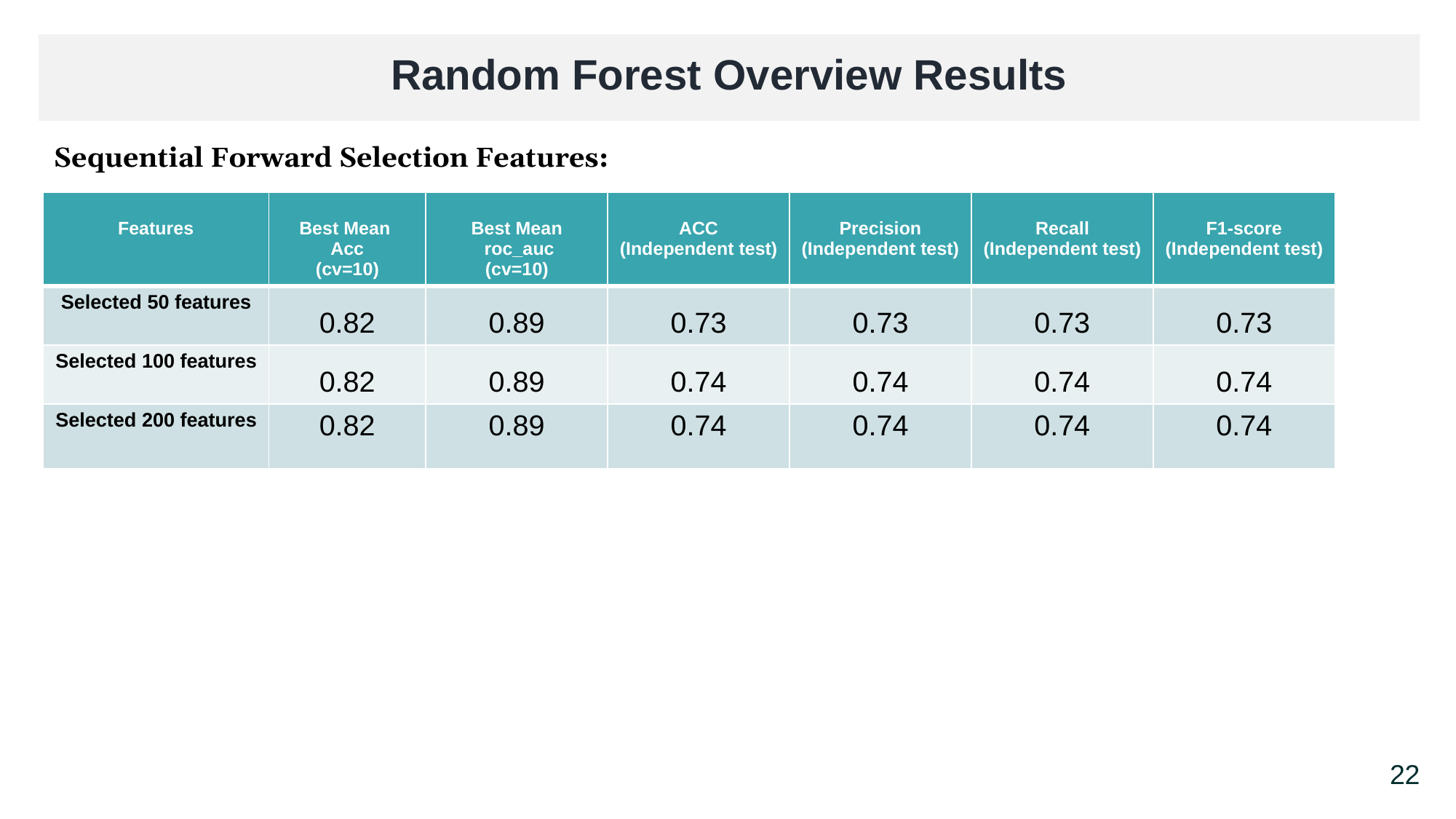

Random Forest Overview Results
Sequential Forward Selection Features:
| Features | Best Mean Acc (cv=10) | Best Mean roc\_auc (cv=10) | ACC (Independent test) | Precision (Independent test) | Recall (Independent test) | F1-score (Independent test) |
| --- | --- | --- | --- | --- | --- | --- |
| Selected 50 features | 0.82 | 0.89 | 0.73 | 0.73 | 0.73 | 0.73 |
| Selected 100 features | 0.82 | 0.89 | 0.74 | 0.74 | 0.74 | 0.74 |
| Selected 200 features | 0.82 | 0.89 | 0.74 | 0.74 | 0.74 | 0.74 |
22